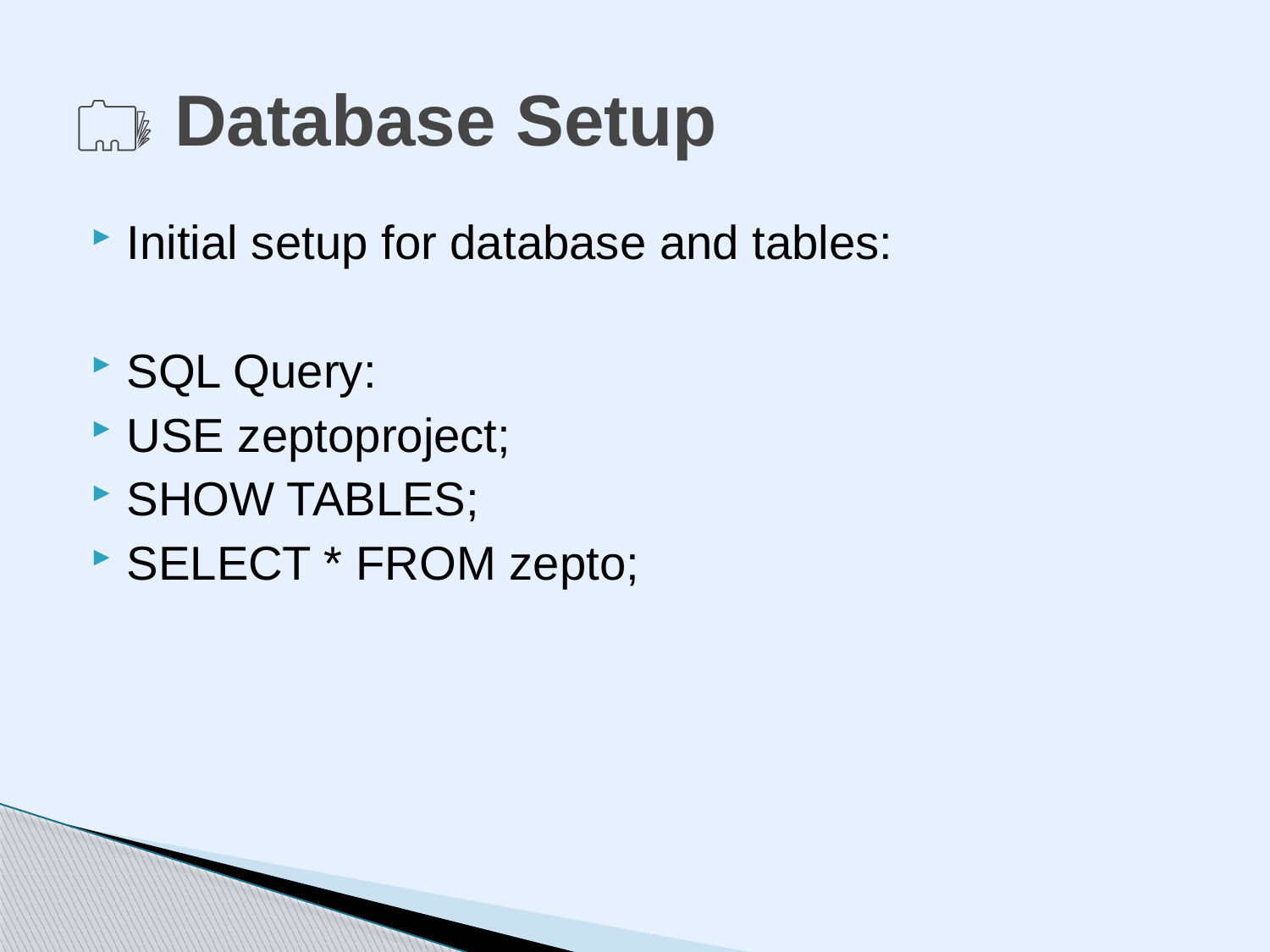

# 🗂 Database Setup
Initial setup for database and tables:

SQL Query:
USE zeptoproject;
SHOW TABLES;
SELECT * FROM zepto;